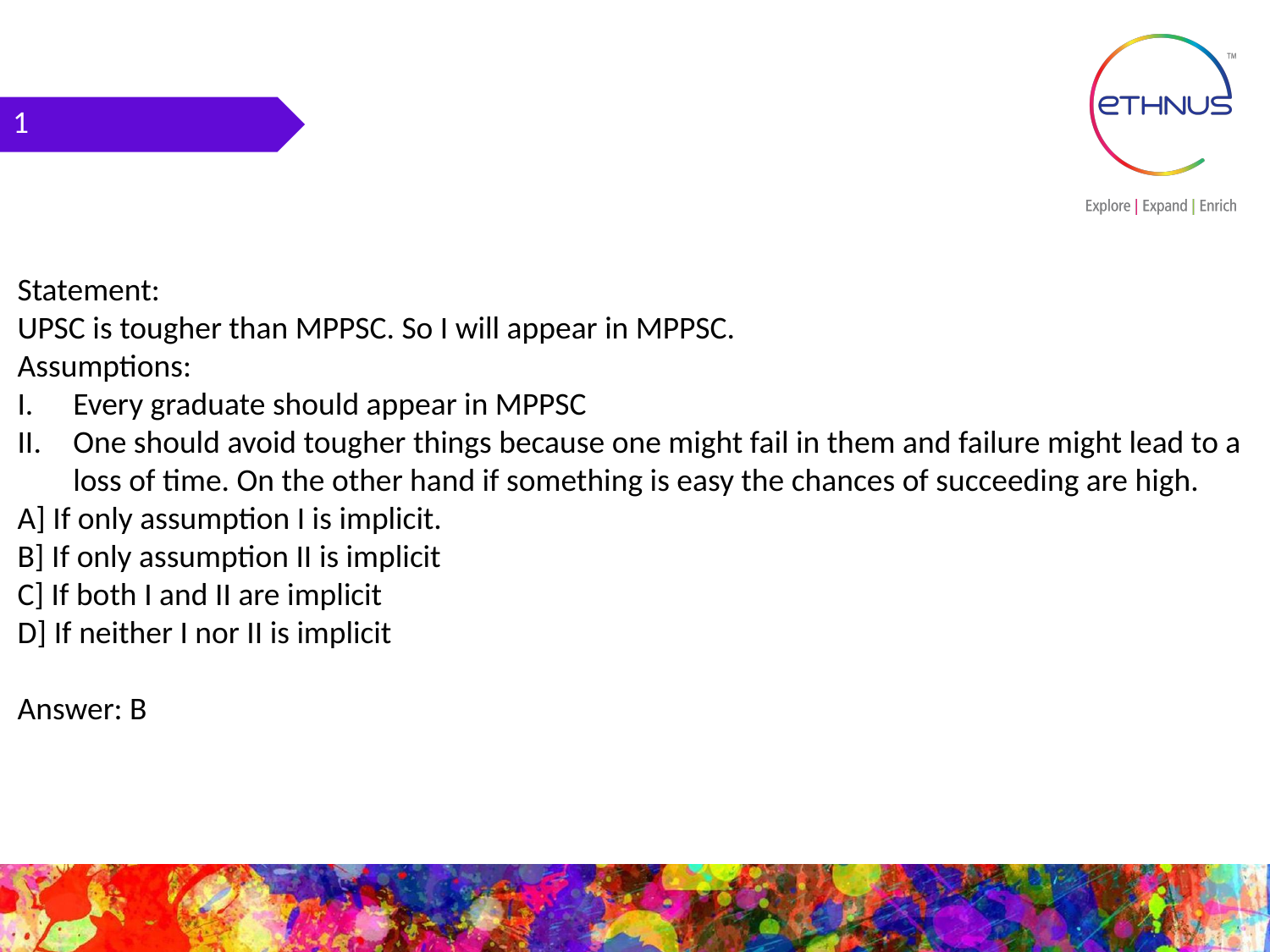

1
Statement:
UPSC is tougher than MPPSC. So I will appear in MPPSC.
Assumptions:
Every graduate should appear in MPPSC
One should avoid tougher things because one might fail in them and failure might lead to a loss of time. On the other hand if something is easy the chances of succeeding are high.
A] If only assumption I is implicit.
B] If only assumption II is implicit
C] If both I and II are implicit
D] If neither I nor II is implicit

Answer: B